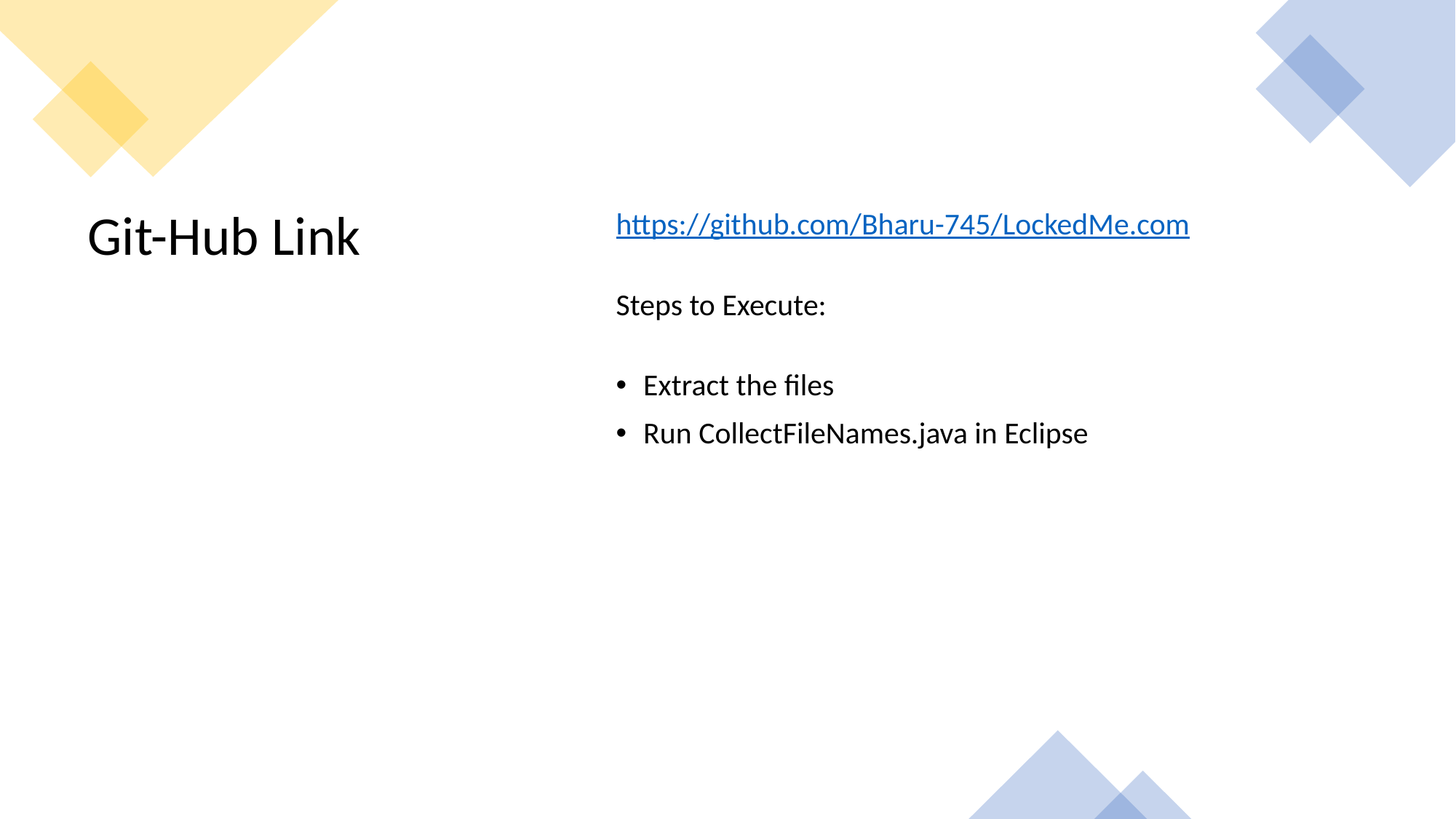

https://github.com/Bharu-745/LockedMe.com

Steps to Execute:

Extract the files
Run CollectFileNames.java in Eclipse

# Git-Hub Link